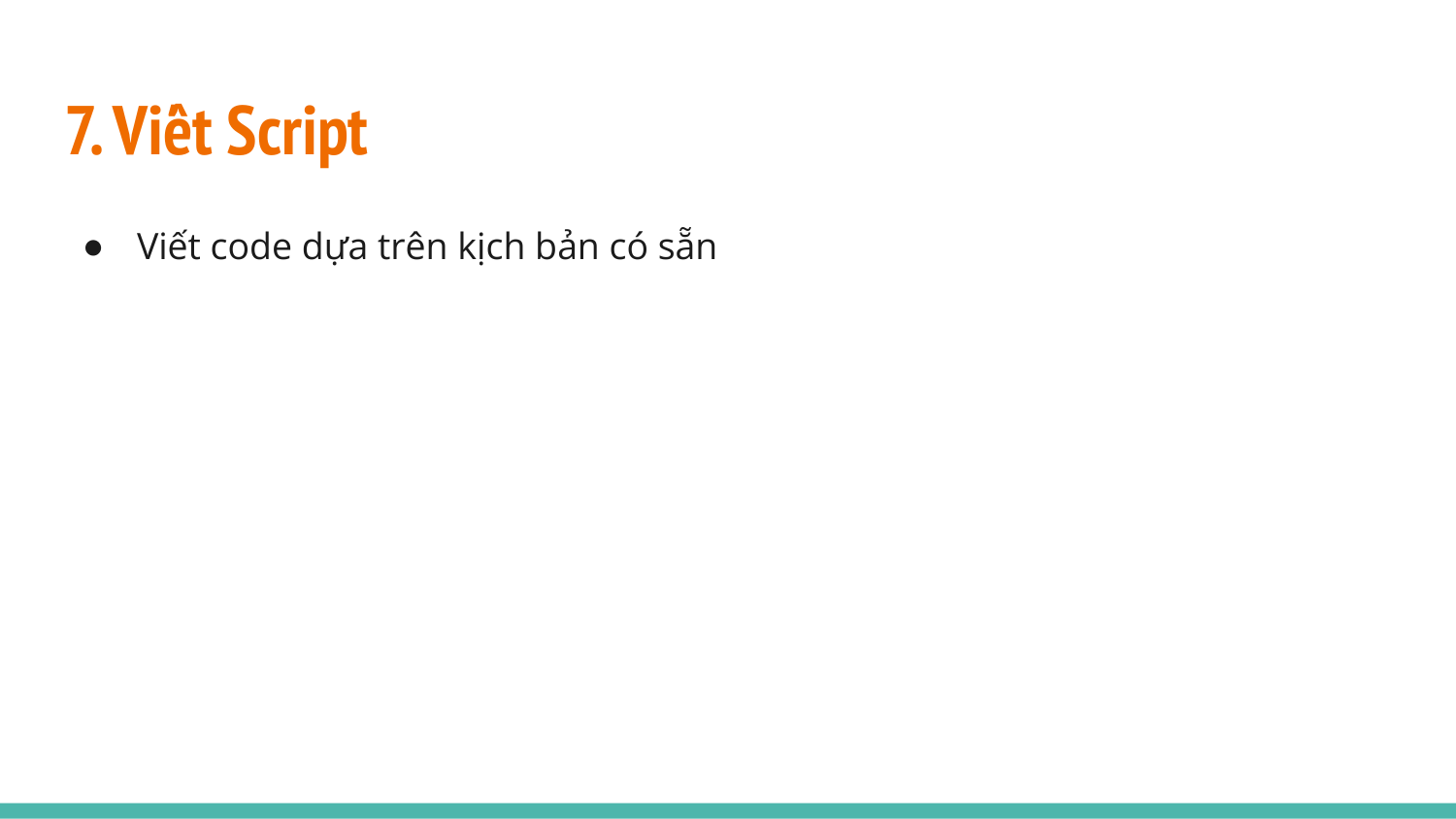

# 7. Viết Script
Viết code dựa trên kịch bản có sẵn